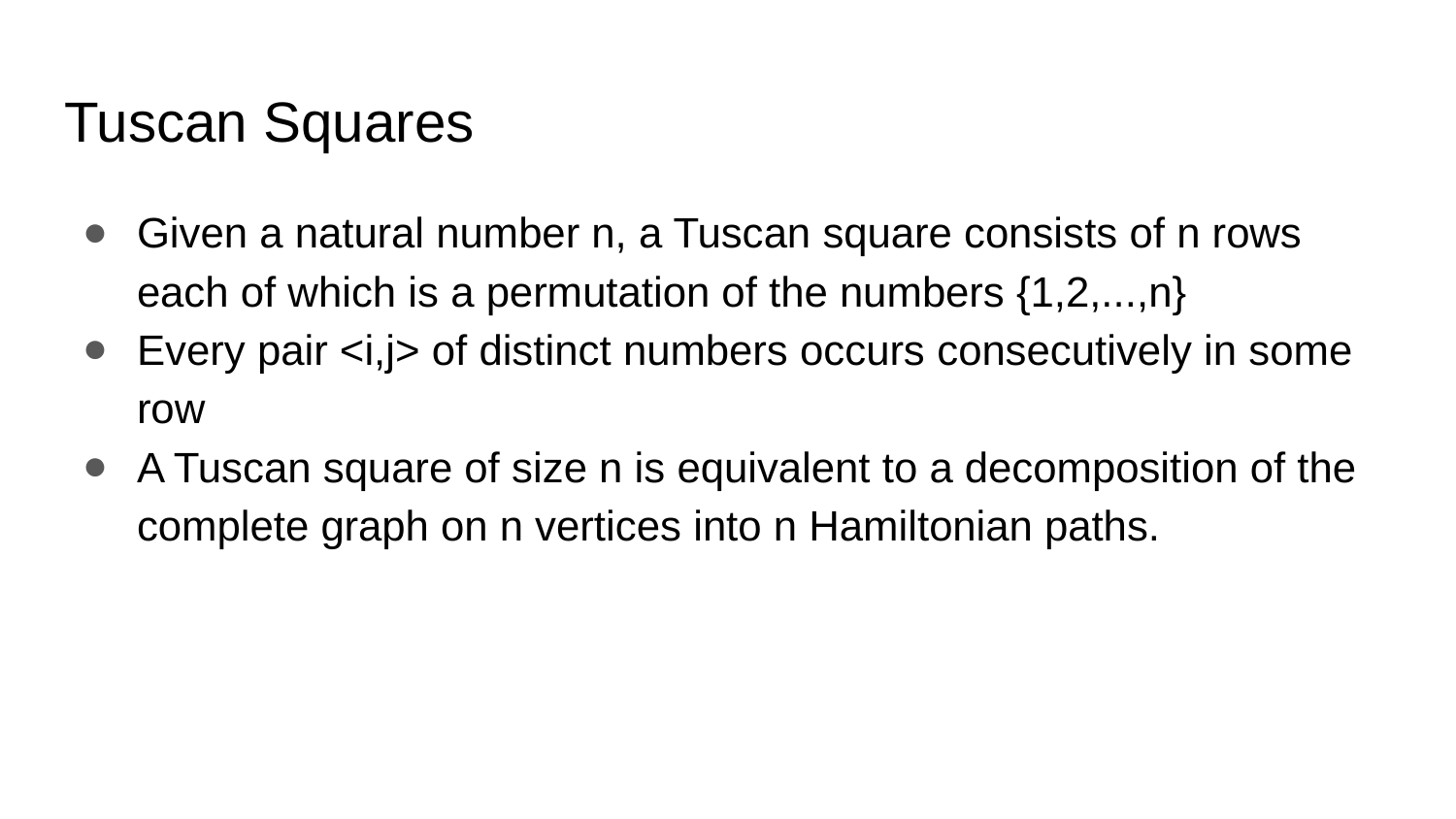

# Tuscan Squares
Given a natural number n, a Tuscan square consists of n rows each of which is a permutation of the numbers {1,2,...,n}
Every pair <i,j> of distinct numbers occurs consecutively in some row
A Tuscan square of size n is equivalent to a decomposition of the complete graph on n vertices into n Hamiltonian paths.